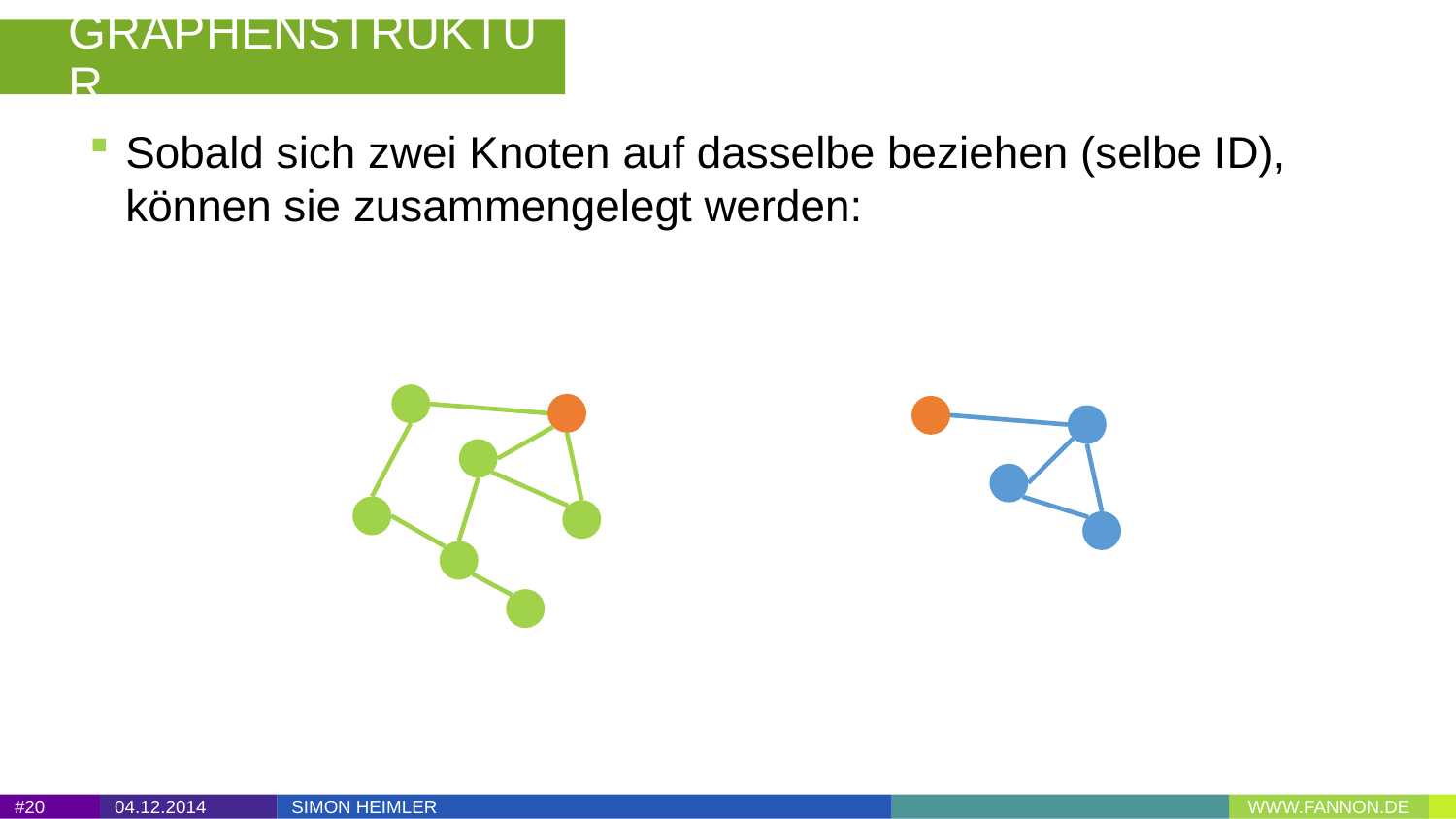

GRAPHENSTRUKTUR
Sobald sich zwei Knoten auf dasselbe beziehen (selbe ID), können sie zusammengelegt werden: